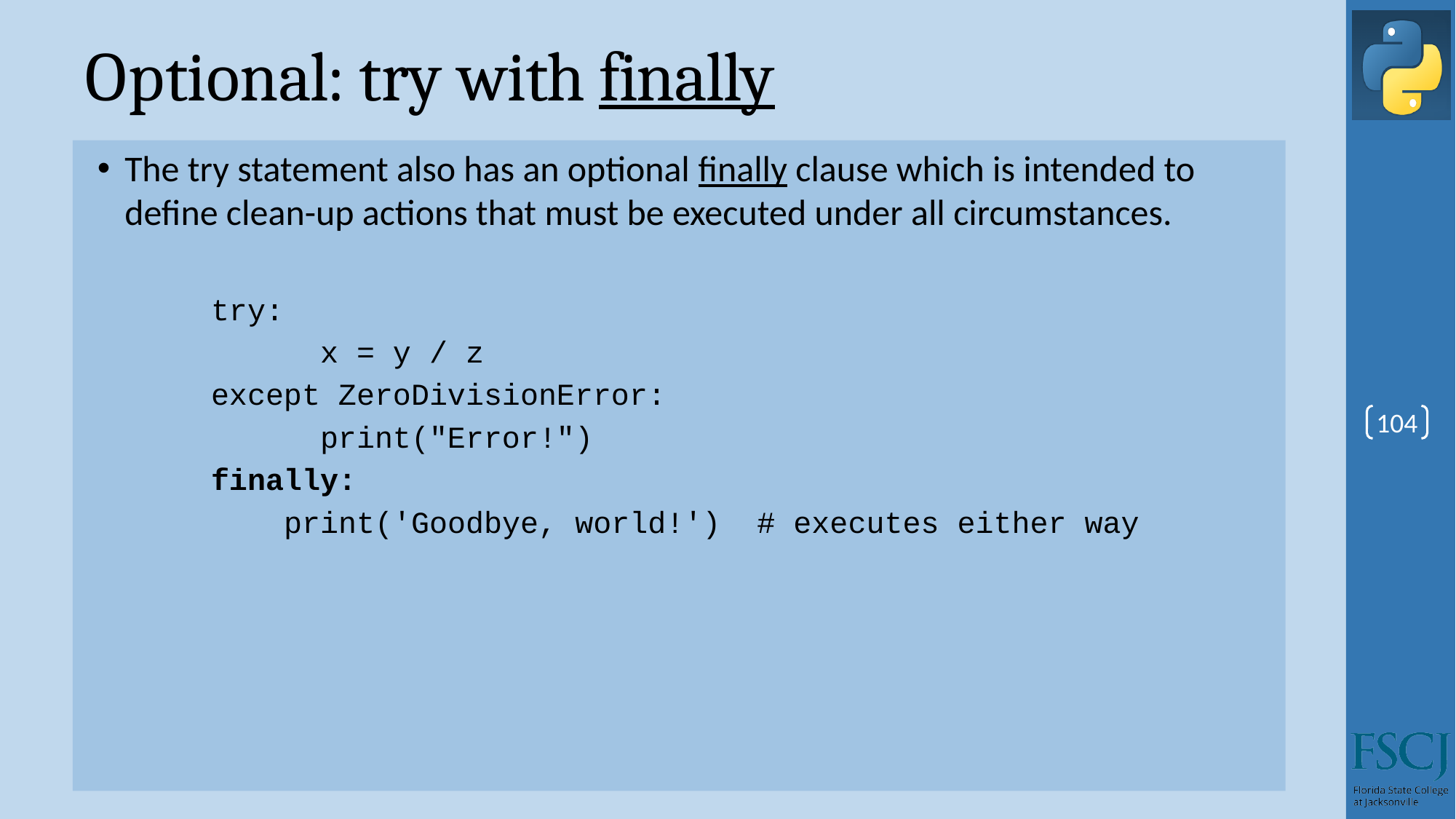

# Optional: try with finally
The try statement also has an optional finally clause which is intended to define clean-up actions that must be executed under all circumstances.

 try:
       x = y / z
 except ZeroDivisionError:
       print("Error!")
 finally:
     print('Goodbye, world!')  # executes either way
104